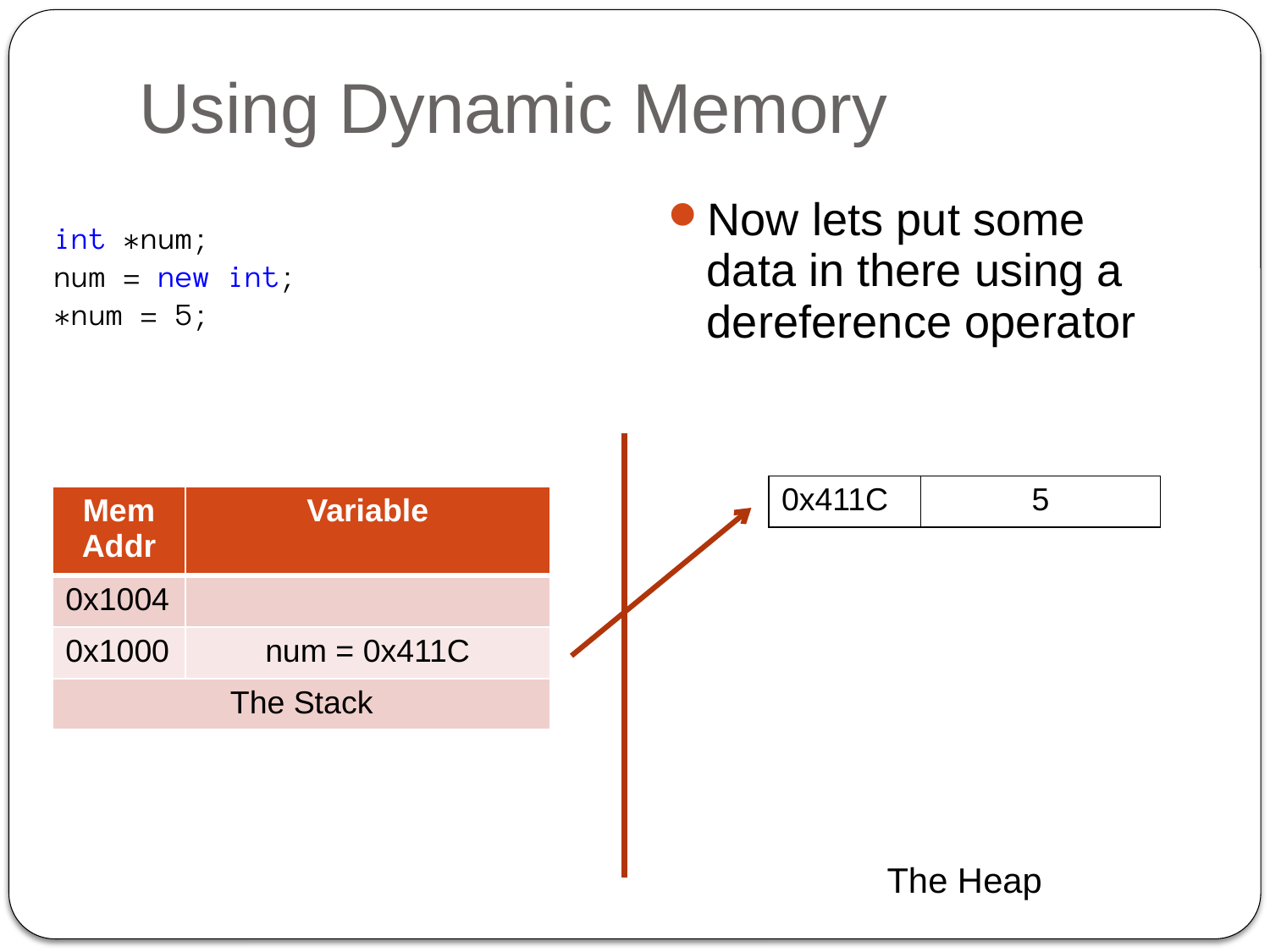

# Using Dynamic Memory
Now lets put some data in there using a dereference operator
int *num;
num = new int;
*num = 5;

| 0x411C | 5 |
| --- | --- |
| Mem Addr | Variable |
| --- | --- |
| 0x1004 |  |
| 0x1000 | num = 0x411C |
| The Stack |  |
The Heap